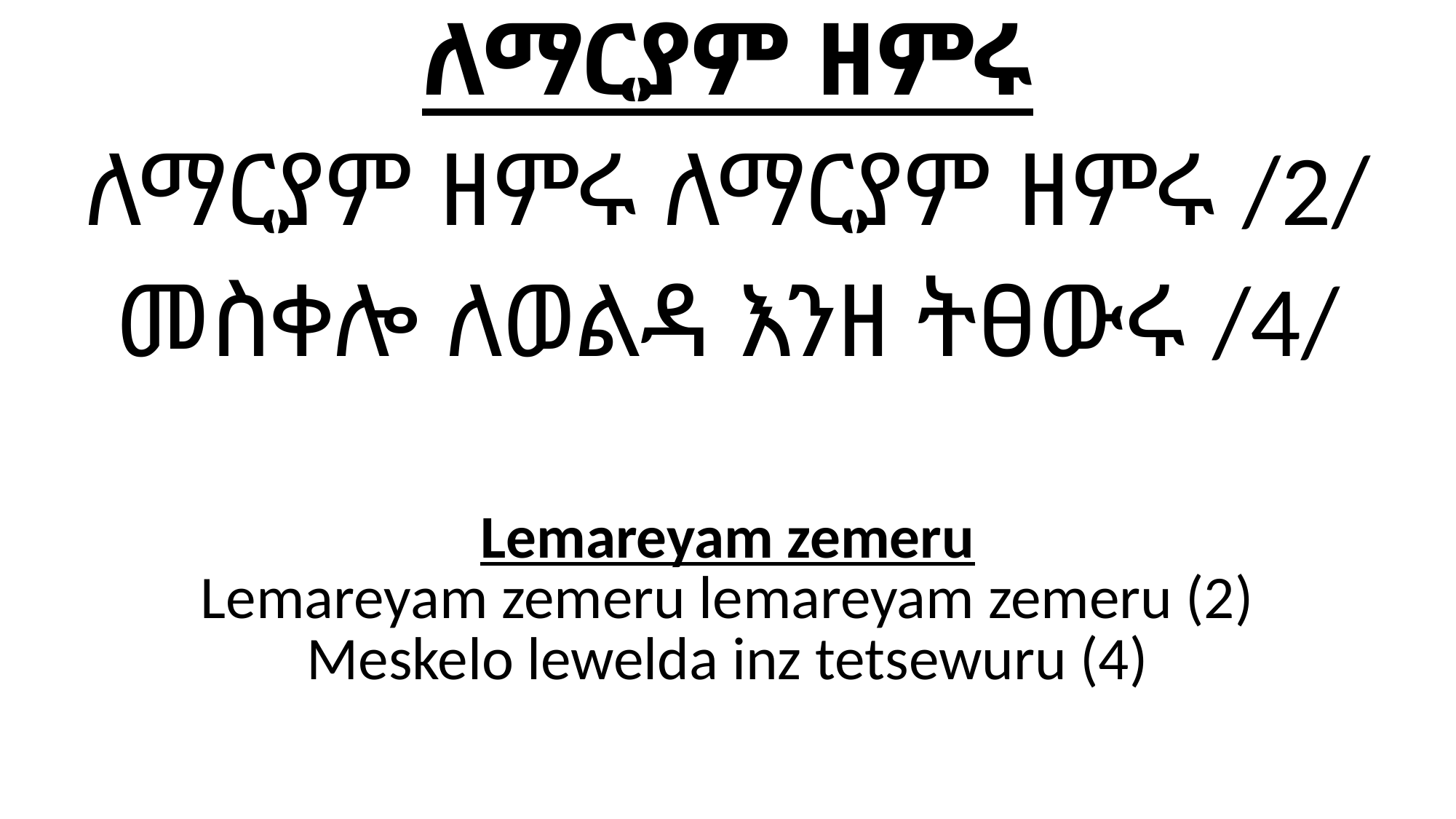

| ለማርያም ዘምሩ ለማርያም ዘምሩ ለማርያም ዘምሩ /2/ መስቀሎ ለወልዳ እንዘ ትፀውሩ /4/ |
| --- |
| Lemareyam zemeru Lemareyam zemeru lemareyam zemeru (2) Meskelo lewelda inz tetsewuru (4) |